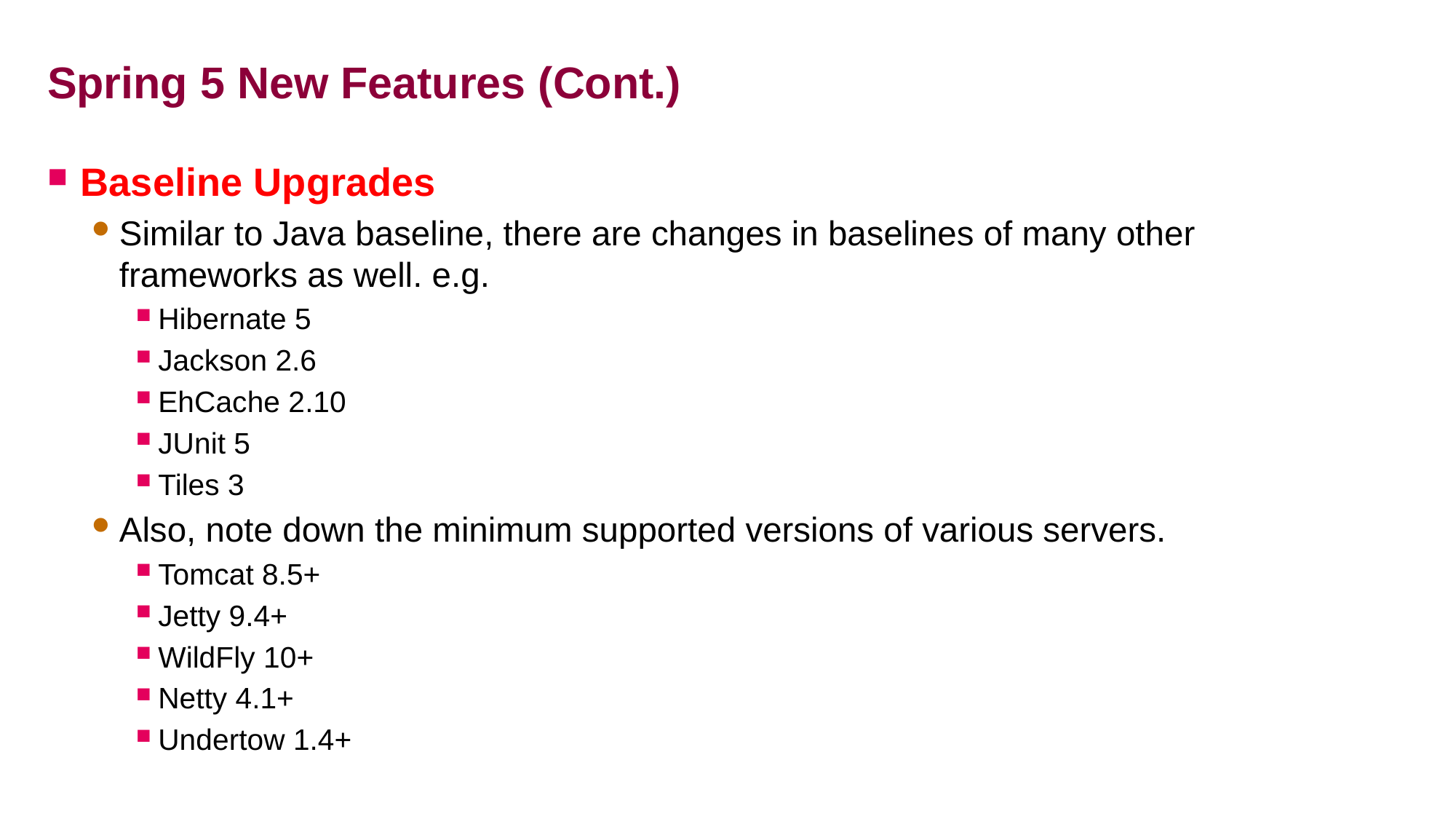

# Spring 5 New Features (Cont.)
Baseline Upgrades
Similar to Java baseline, there are changes in baselines of many other              frameworks as well. e.g.
Hibernate 5
Jackson 2.6
EhCache 2.10
JUnit 5
Tiles 3
Also, note down the minimum supported versions of various servers.
Tomcat 8.5+
Jetty 9.4+
WildFly 10+
Netty 4.1+
Undertow 1.4+